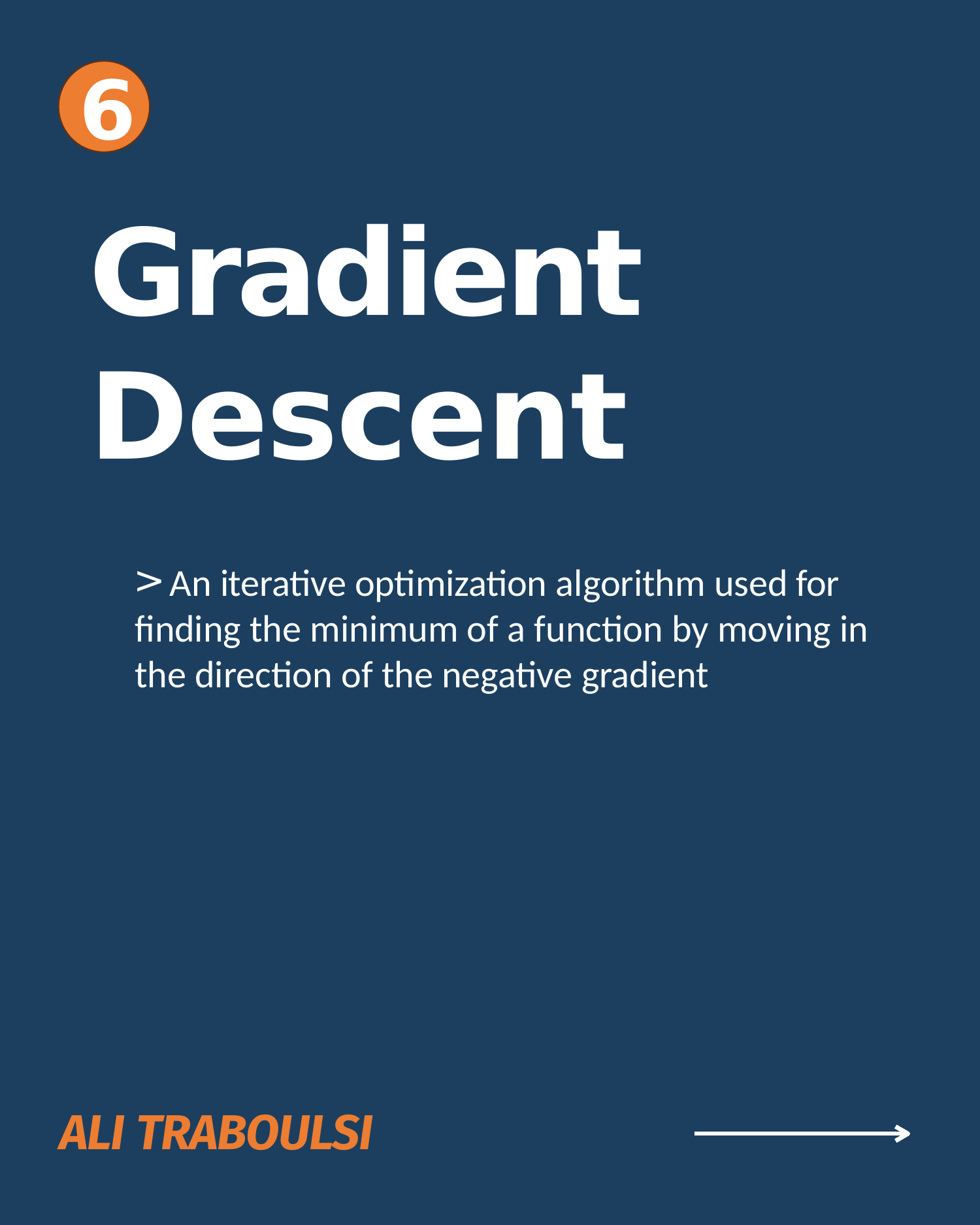

6
Gradient Descent
	An iterative optimization algorithm used for finding the minimum of a function by moving in the direction of the negative gradient
ALI TRABOULSI